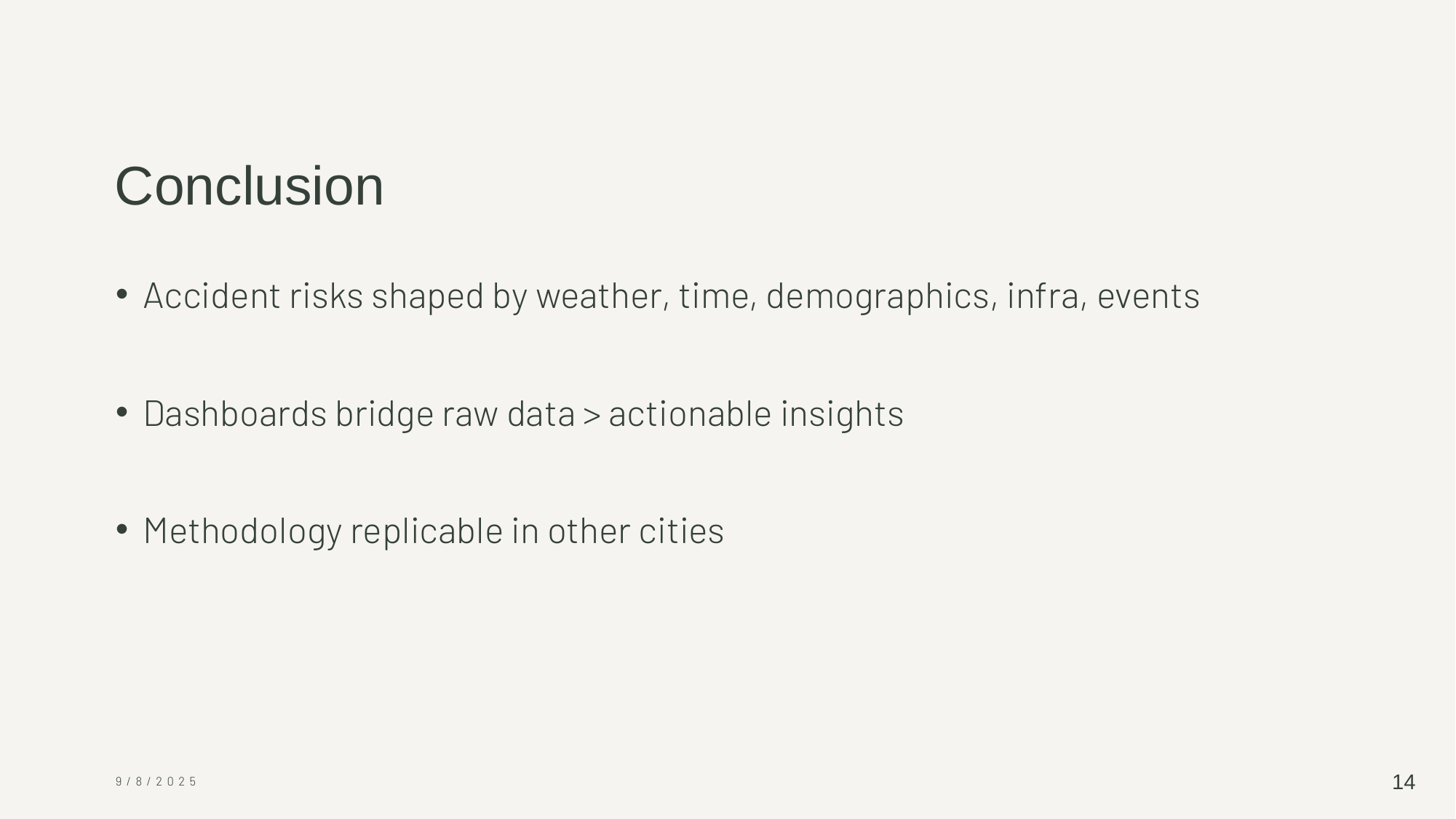

# Conclusion
Accident risks shaped by weather, time, demographics, infra, events

Dashboards bridge raw data > actionable insights

Methodology replicable in other cities
9/8/2025

14